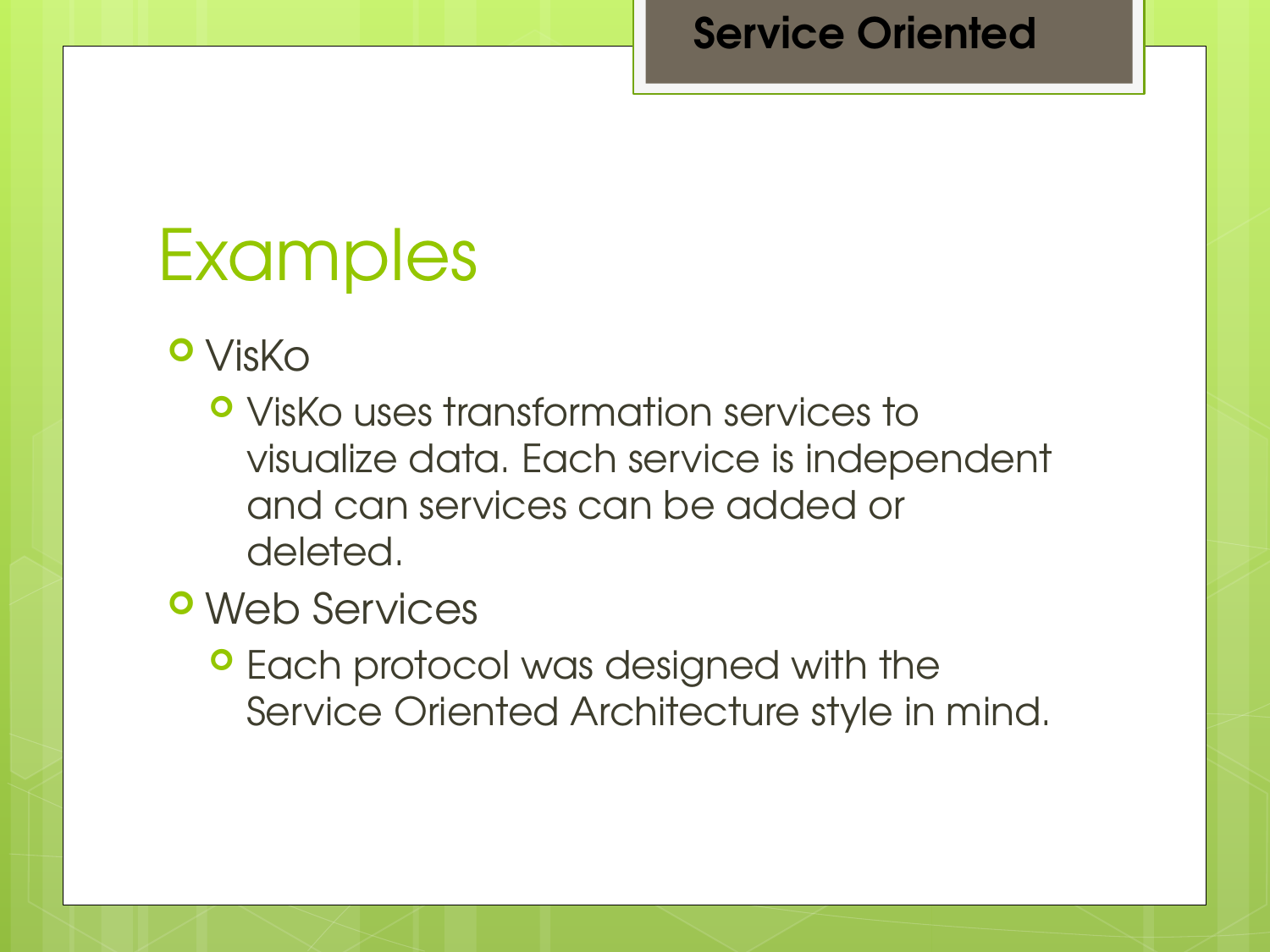

Service Oriented
# Examples
VisKo
VisKo uses transformation services to visualize data. Each service is independent and can services can be added or deleted.
Web Services
Each protocol was designed with the Service Oriented Architecture style in mind.